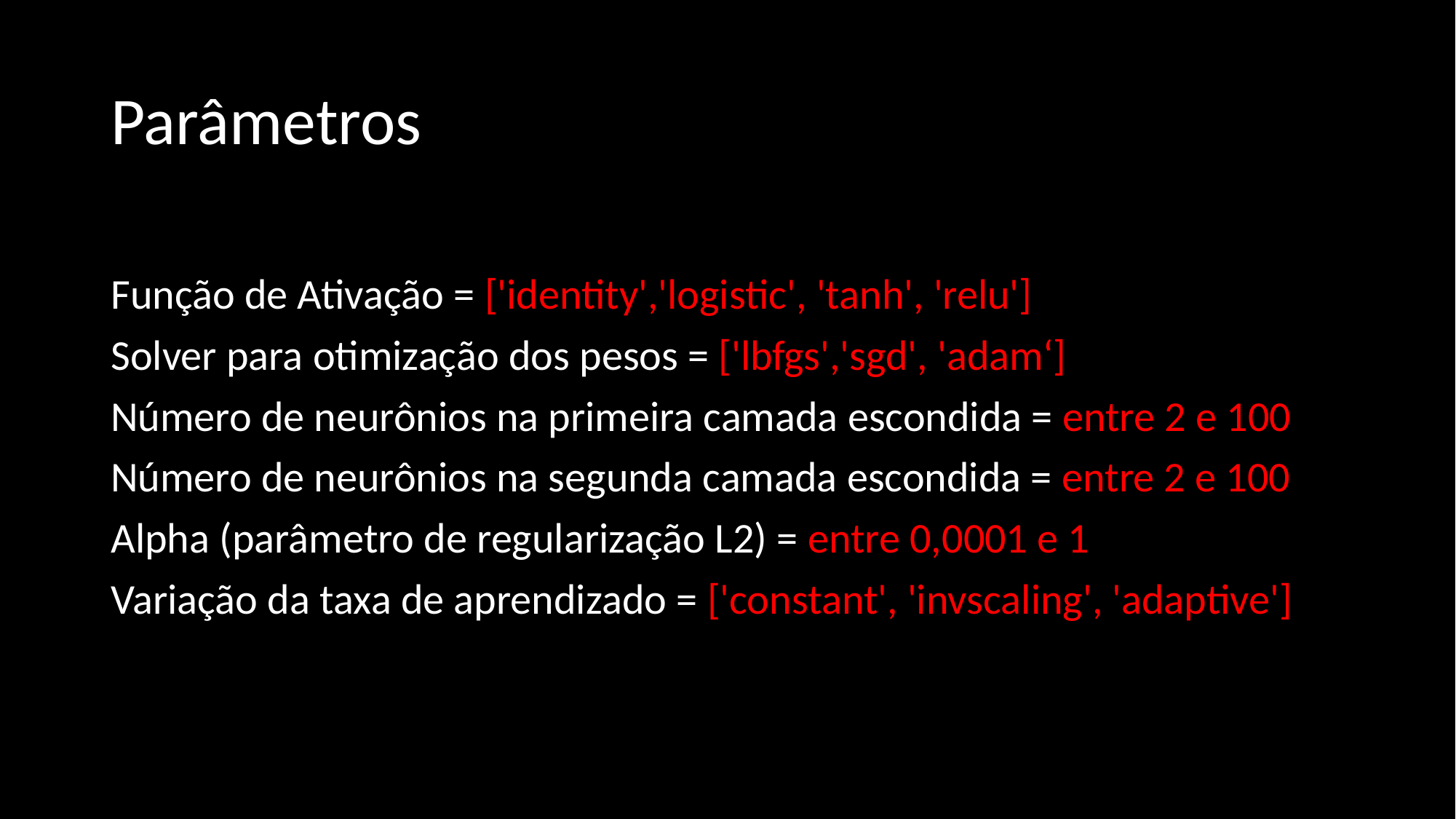

# Parâmetros
Função de Ativação = ['identity','logistic', 'tanh', 'relu']
Solver para otimização dos pesos = ['lbfgs','sgd', 'adam‘]
Número de neurônios na primeira camada escondida = entre 2 e 100
Número de neurônios na segunda camada escondida = entre 2 e 100
Alpha (parâmetro de regularização L2) = entre 0,0001 e 1
Variação da taxa de aprendizado = ['constant', 'invscaling', 'adaptive']